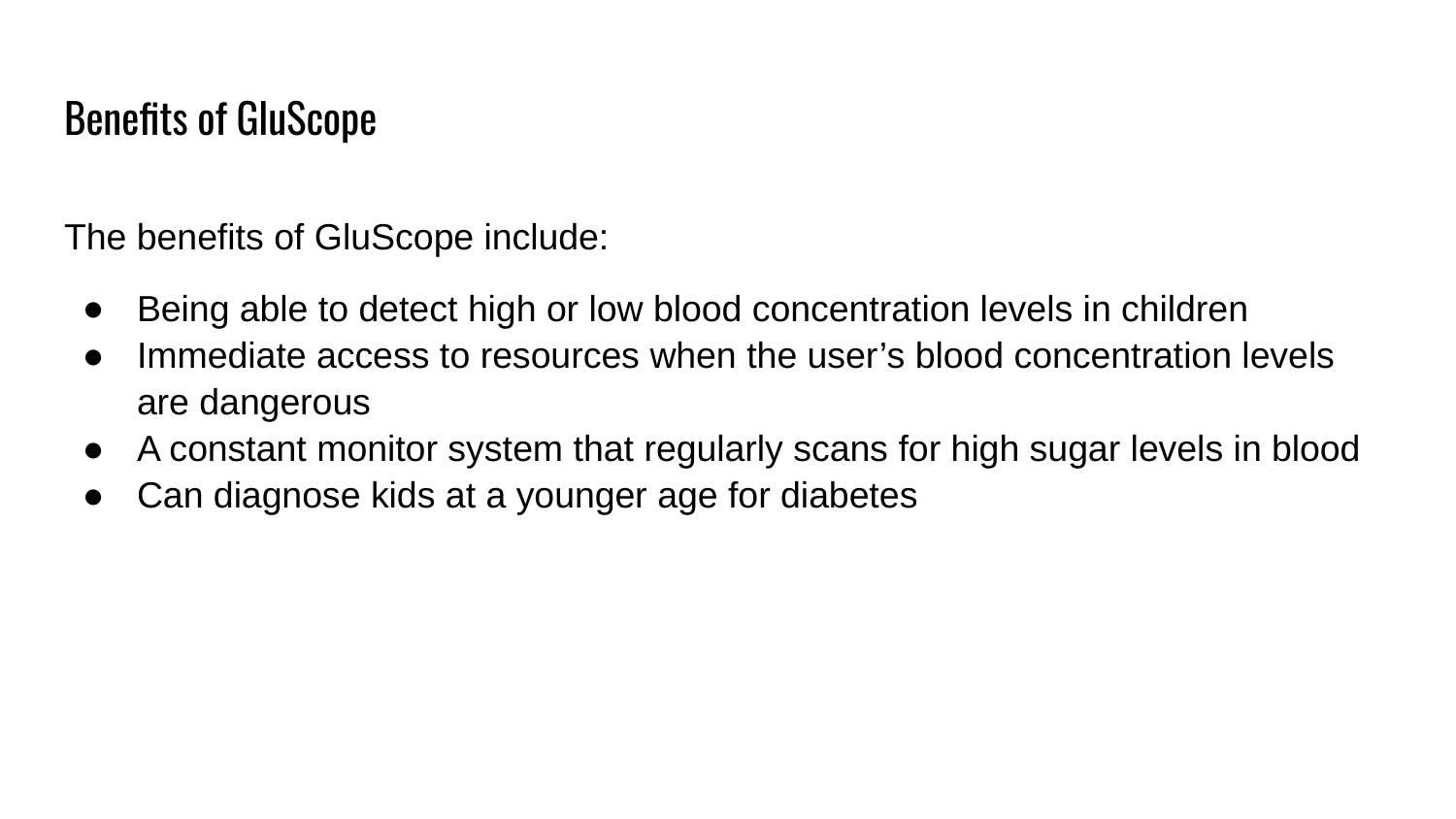

# Benefits of GluScope
The benefits of GluScope include:
Being able to detect high or low blood concentration levels in children
Immediate access to resources when the user’s blood concentration levels are dangerous
A constant monitor system that regularly scans for high sugar levels in blood
Can diagnose kids at a younger age for diabetes